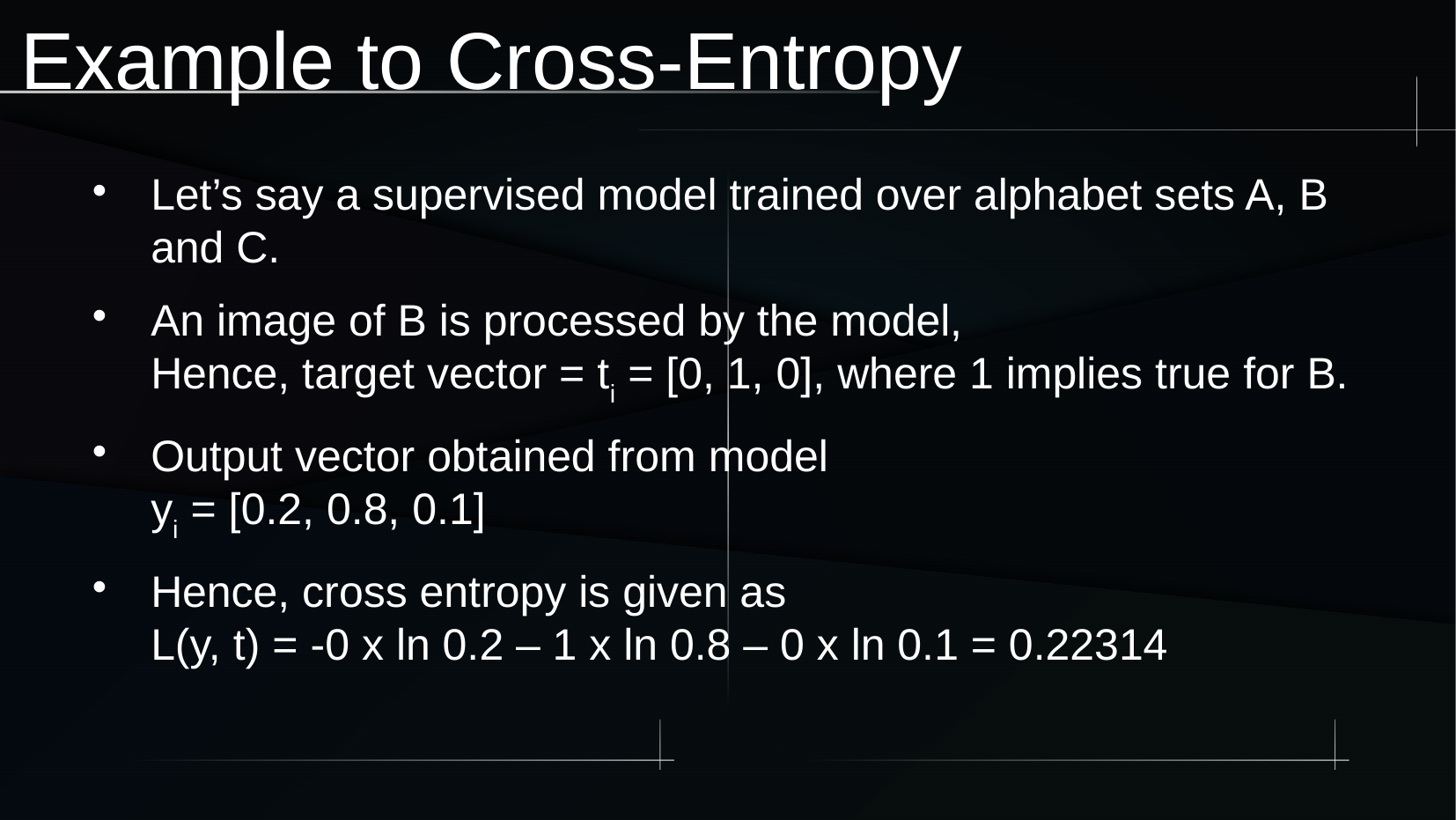

Example to Cross-Entropy
Let’s say a supervised model trained over alphabet sets A, B and C.
An image of B is processed by the model,
Hence, target vector = ti = [0, 1, 0], where 1 implies true for B.
Output vector obtained from model
yi = [0.2, 0.8, 0.1]
Hence, cross entropy is given as
L(y, t) = -0 x ln 0.2 – 1 x ln 0.8 – 0 x ln 0.1 = 0.22314